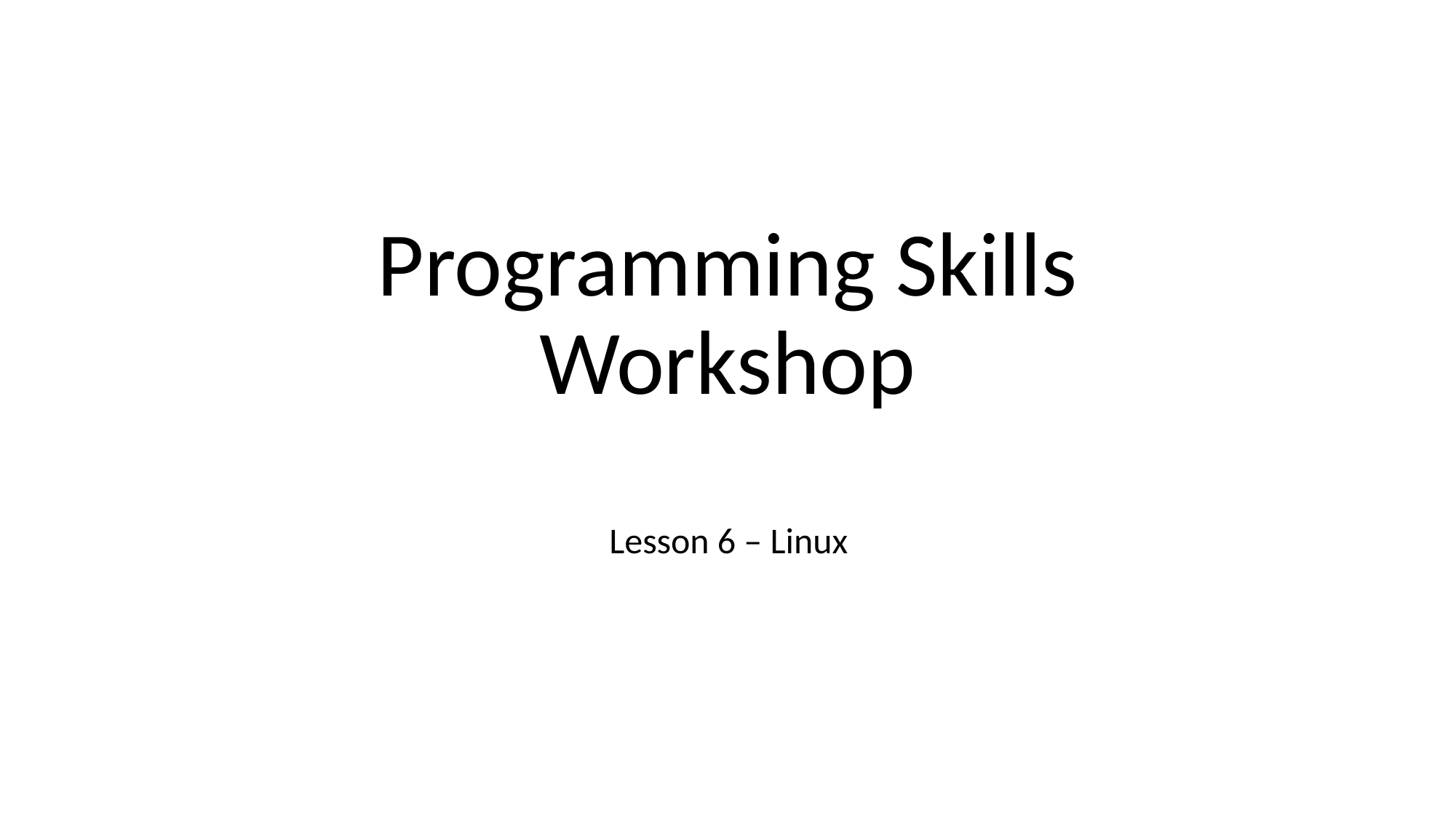

# Programming Skills Workshop
Lesson 6 – Linux